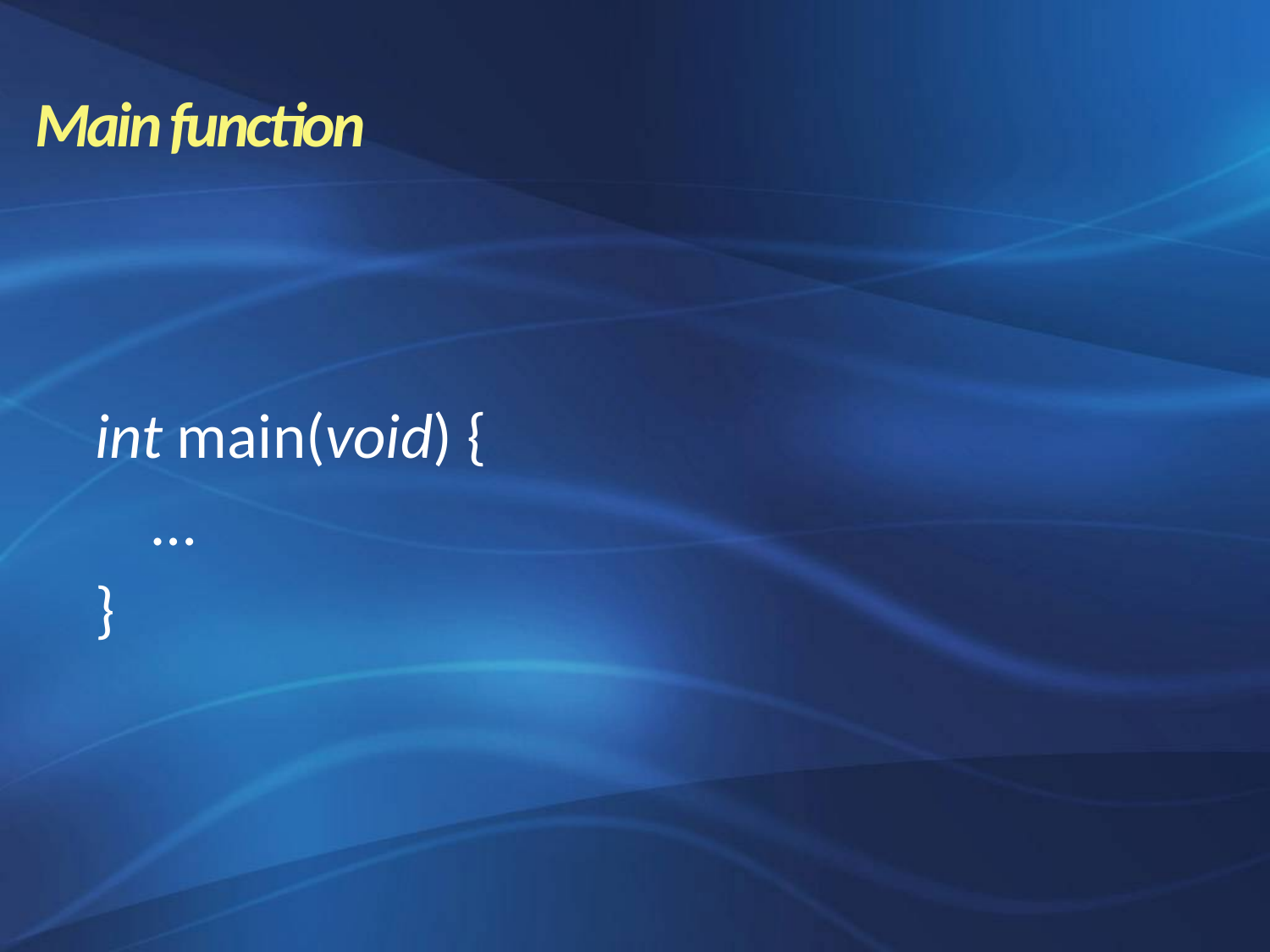

Main function
int main(void) {
    …
}